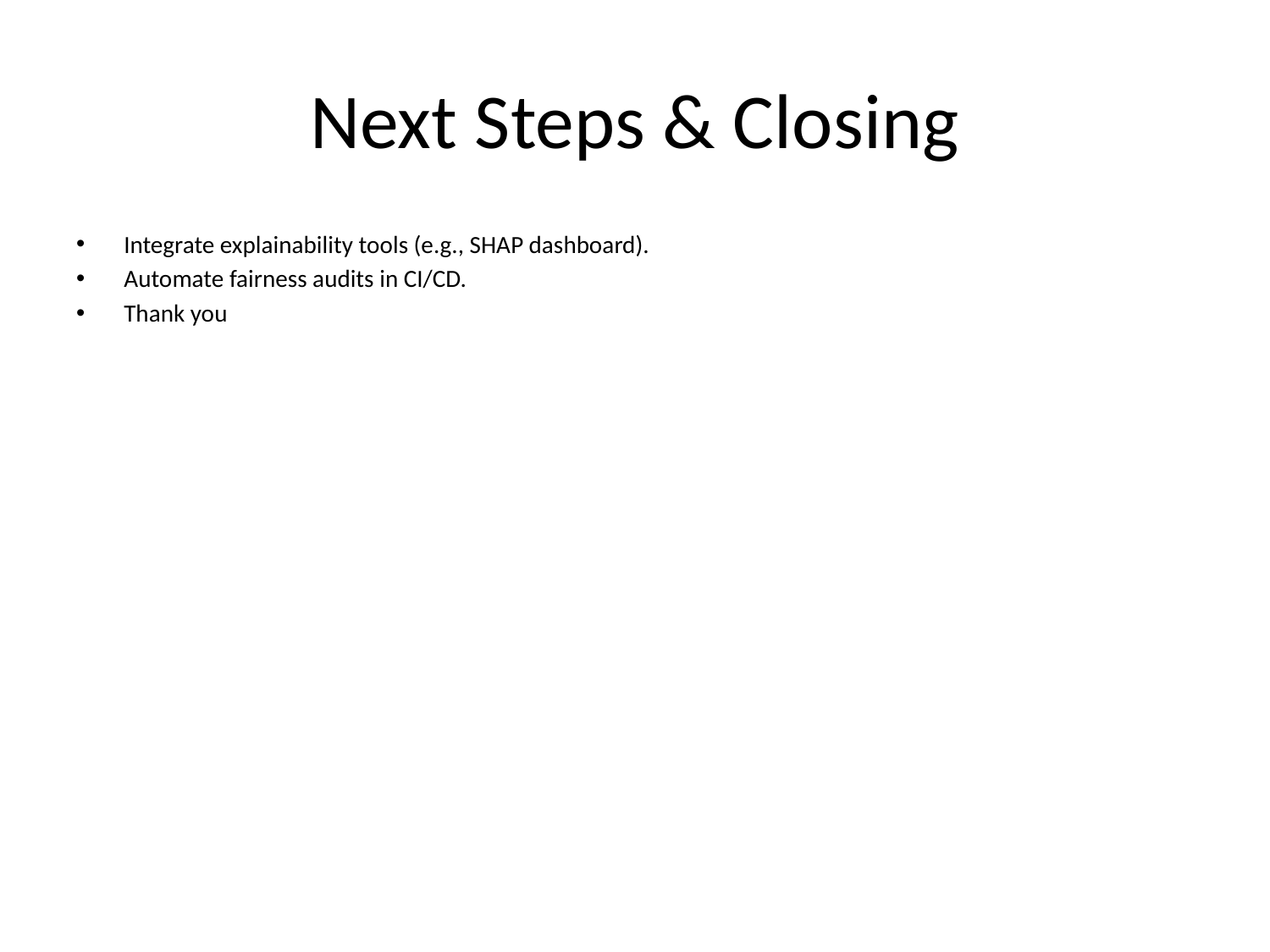

# Next Steps & Closing
Integrate explainability tools (e.g., SHAP dashboard).
Automate fairness audits in CI/CD.
Thank you